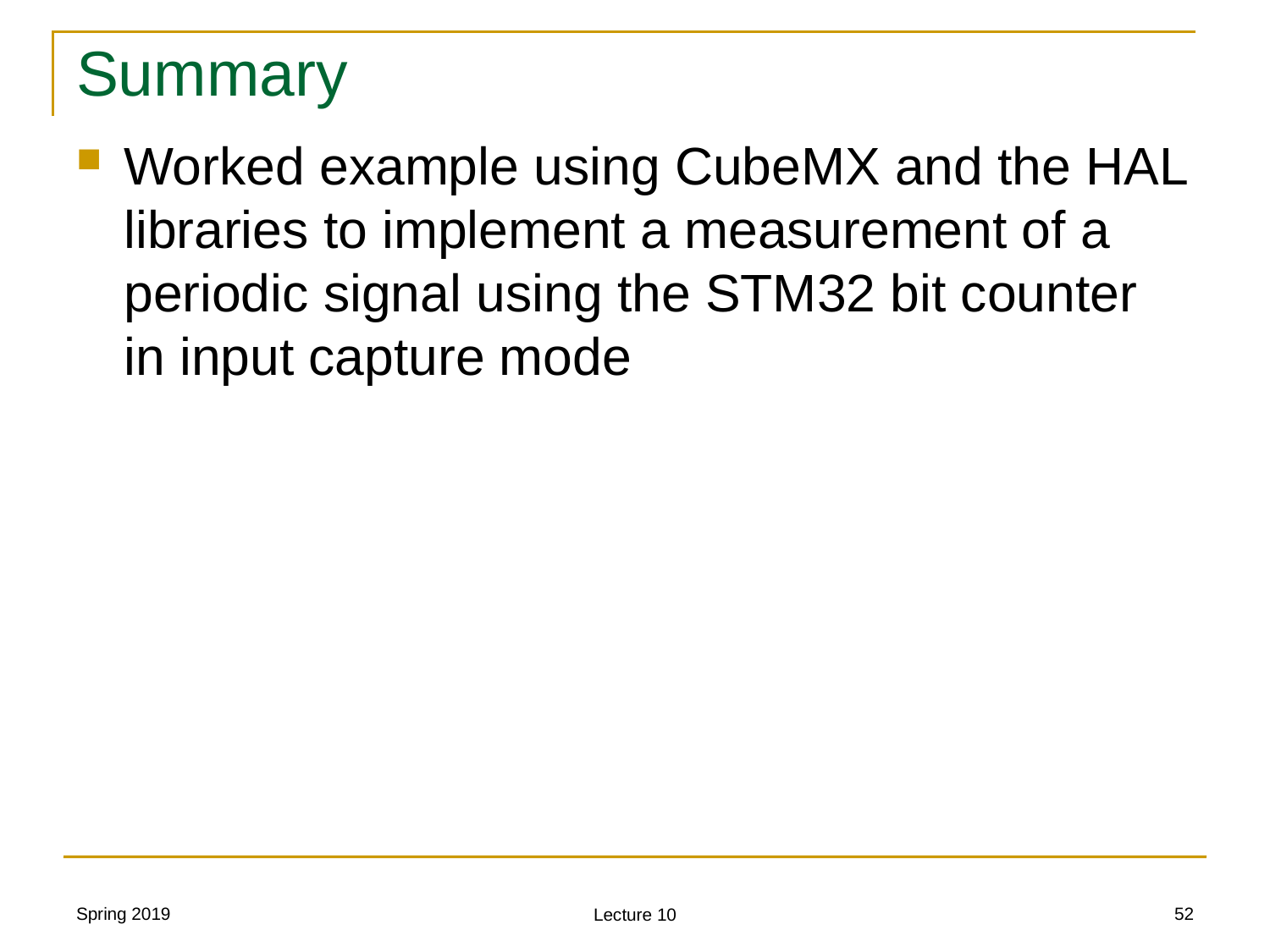

# Summary
Worked example using CubeMX and the HAL libraries to implement a measurement of a periodic signal using the STM32 bit counter in input capture mode
Spring 2019
52
Lecture 10